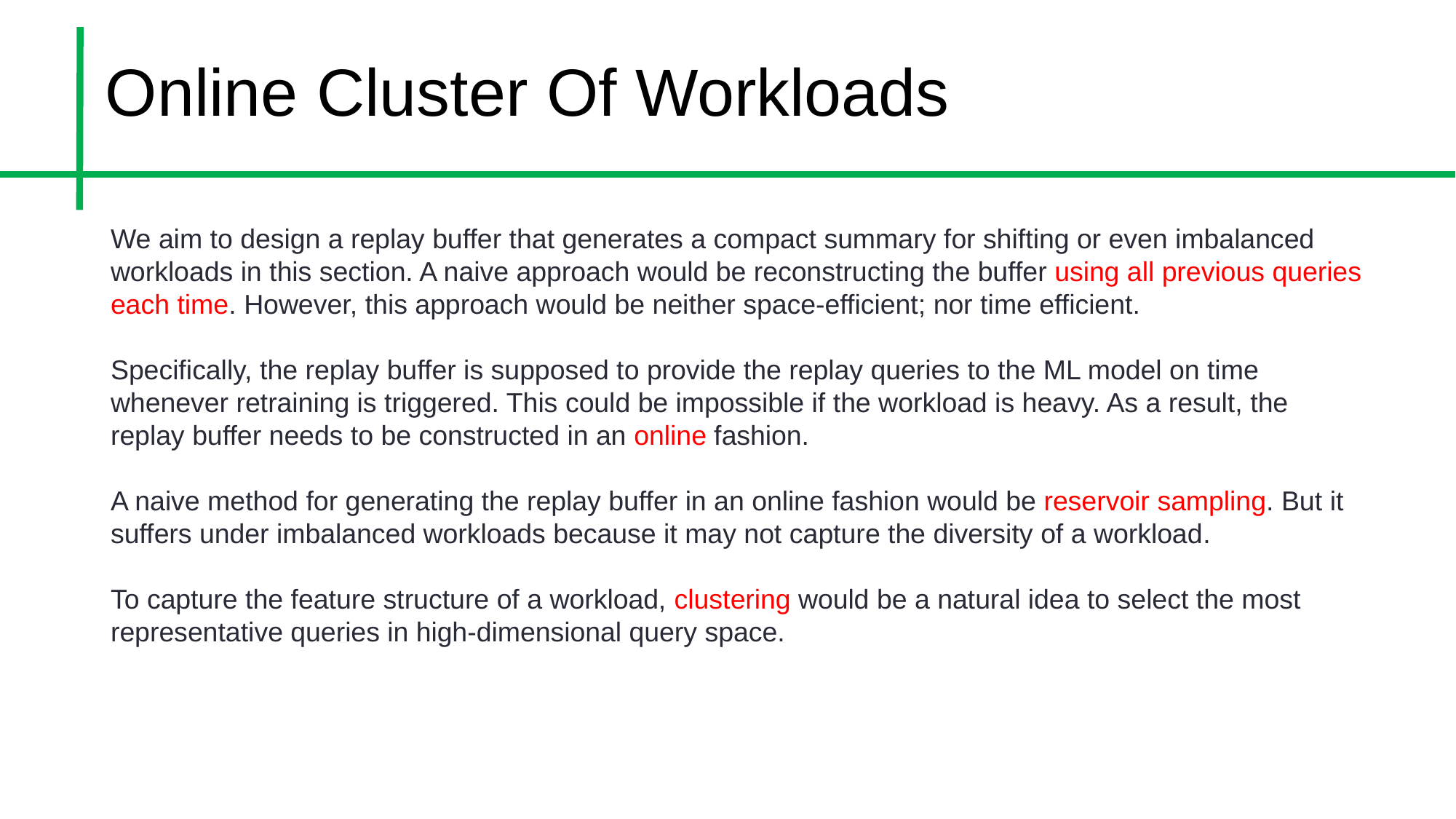

# Online Cluster Of Workloads
We aim to design a replay buffer that generates a compact summary for shifting or even imbalanced workloads in this section. A naive approach would be reconstructing the buffer using all previous queries each time. However, this approach would be neither space-efficient; nor time efficient.

Specifically, the replay buffer is supposed to provide the replay queries to the ML model on time whenever retraining is triggered. This could be impossible if the workload is heavy. As a result, the replay buffer needs to be constructed in an online fashion.

A naive method for generating the replay buffer in an online fashion would be reservoir sampling. But it suffers under imbalanced workloads because it may not capture the diversity of a workload.

To capture the feature structure of a workload, clustering would be a natural idea to select the most representative queries in high-dimensional query space.